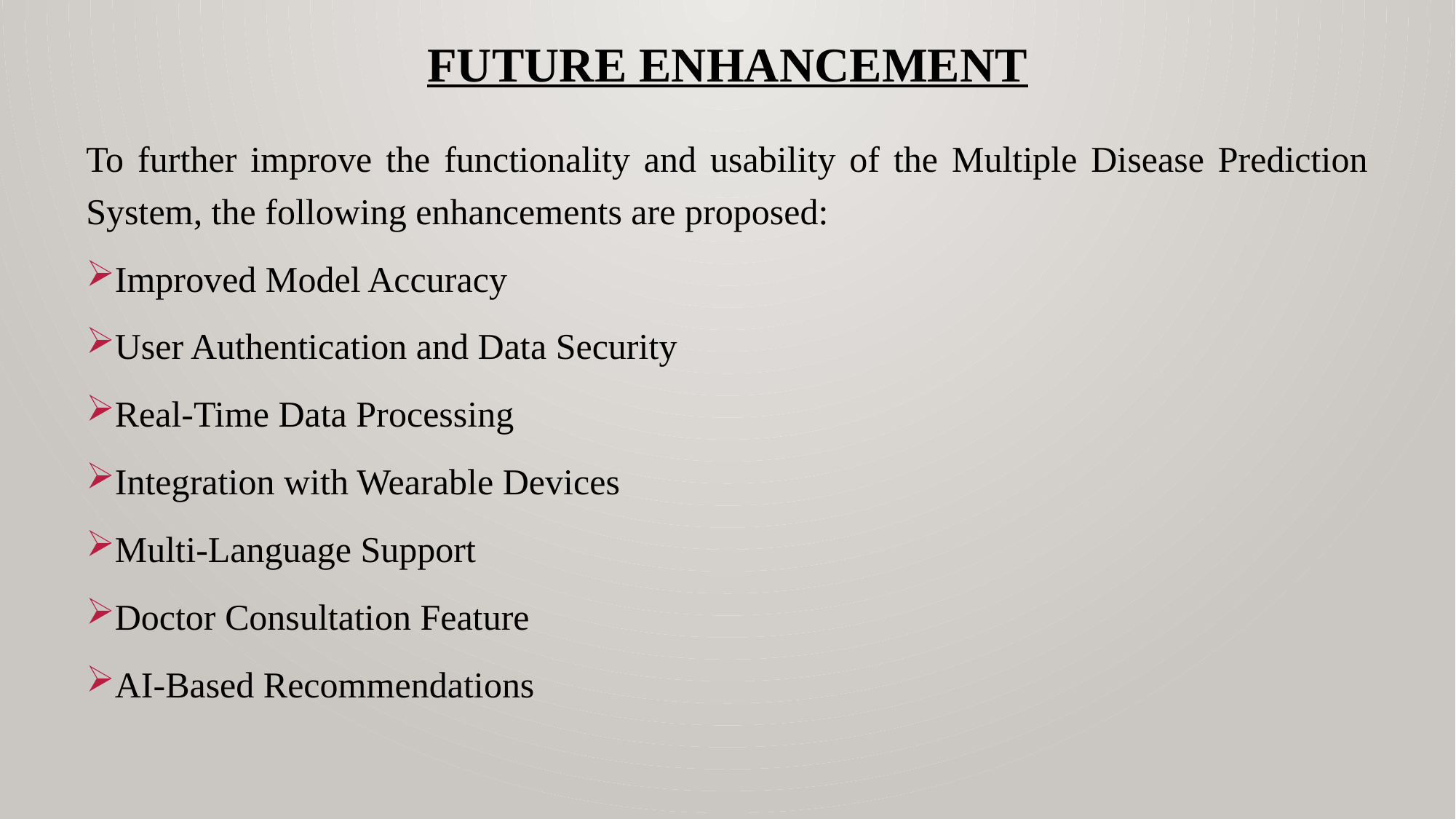

# FUTURE ENHANCEMENT
To further improve the functionality and usability of the Multiple Disease Prediction System, the following enhancements are proposed:
Improved Model Accuracy
User Authentication and Data Security
Real-Time Data Processing
Integration with Wearable Devices
Multi-Language Support
Doctor Consultation Feature
AI-Based Recommendations